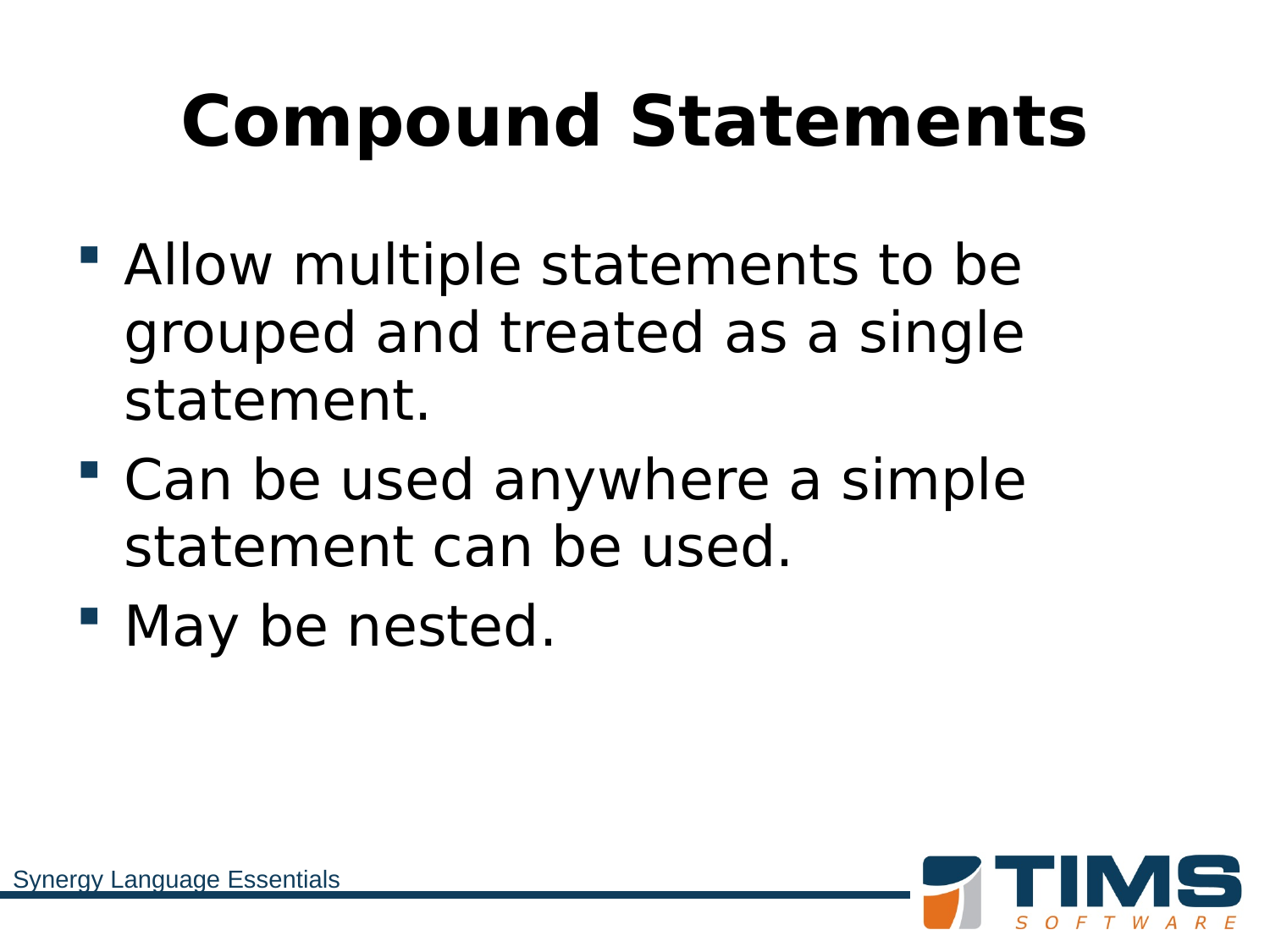

# Compound Statements
Allow multiple statements to be grouped and treated as a single statement.
Can be used anywhere a simple statement can be used.
May be nested.
Synergy Language Essentials